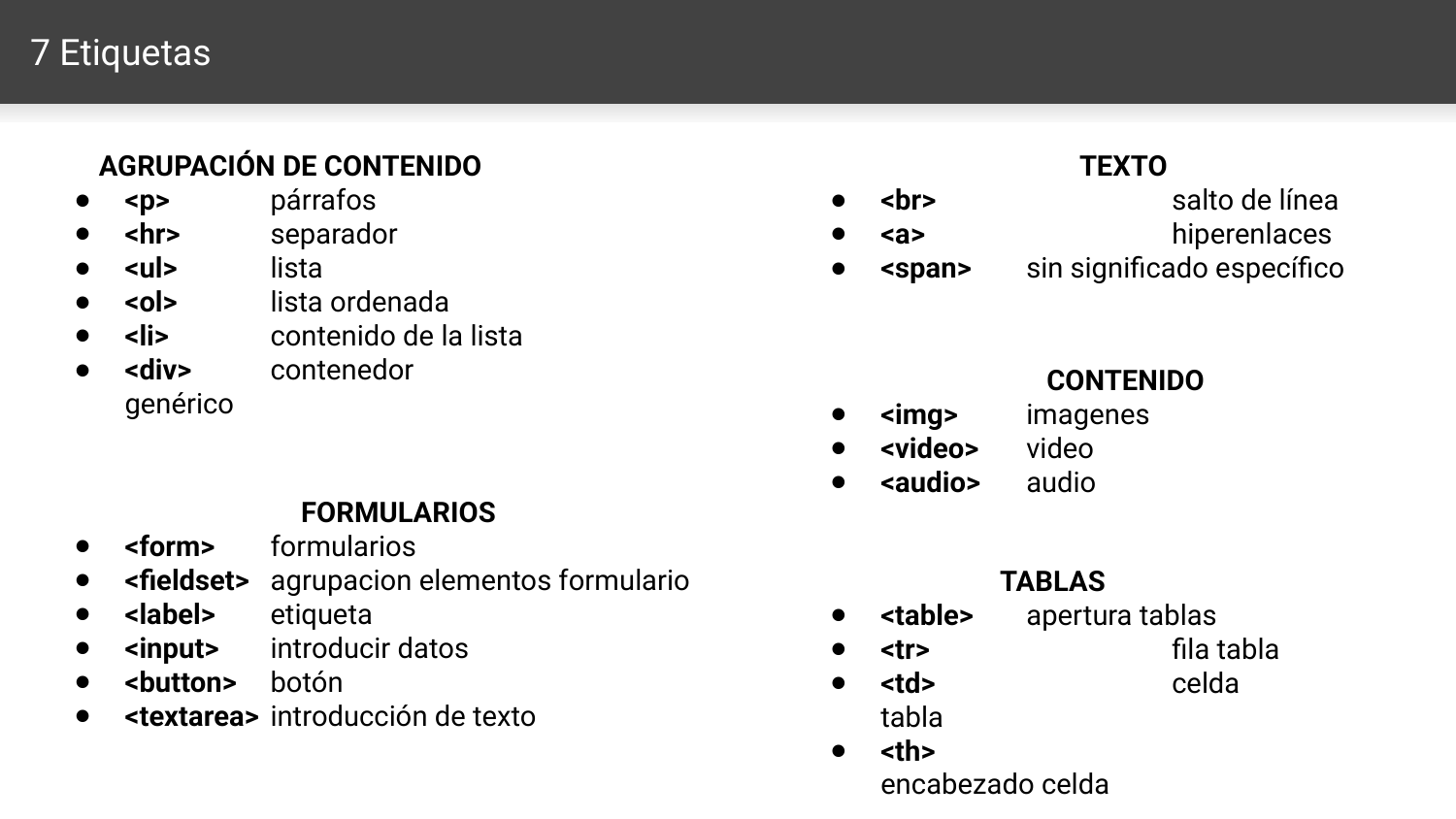

# 7 Etiquetas
AGRUPACIÓN DE CONTENIDO
<p>	párrafos
<hr>	separador
<ul>	lista
<ol>	lista ordenada
<li>	contenido de la lista
<div>	contenedor genérico
TEXTO
<br>		salto de línea
<a>		hiperenlaces
<span>	sin significado específico

CONTENIDO
<img>	imagenes
<video>	video
<audio>	audio
FORMULARIOS
<form>	formularios
<fieldset>	agrupacion elementos formulario
<label>	etiqueta
<input>	introducir datos
<button>	botón
<textarea>	introducción de texto
TABLAS
<table>	apertura tablas
<tr>		fila tabla
<td>		celda tabla
<th>		encabezado celda